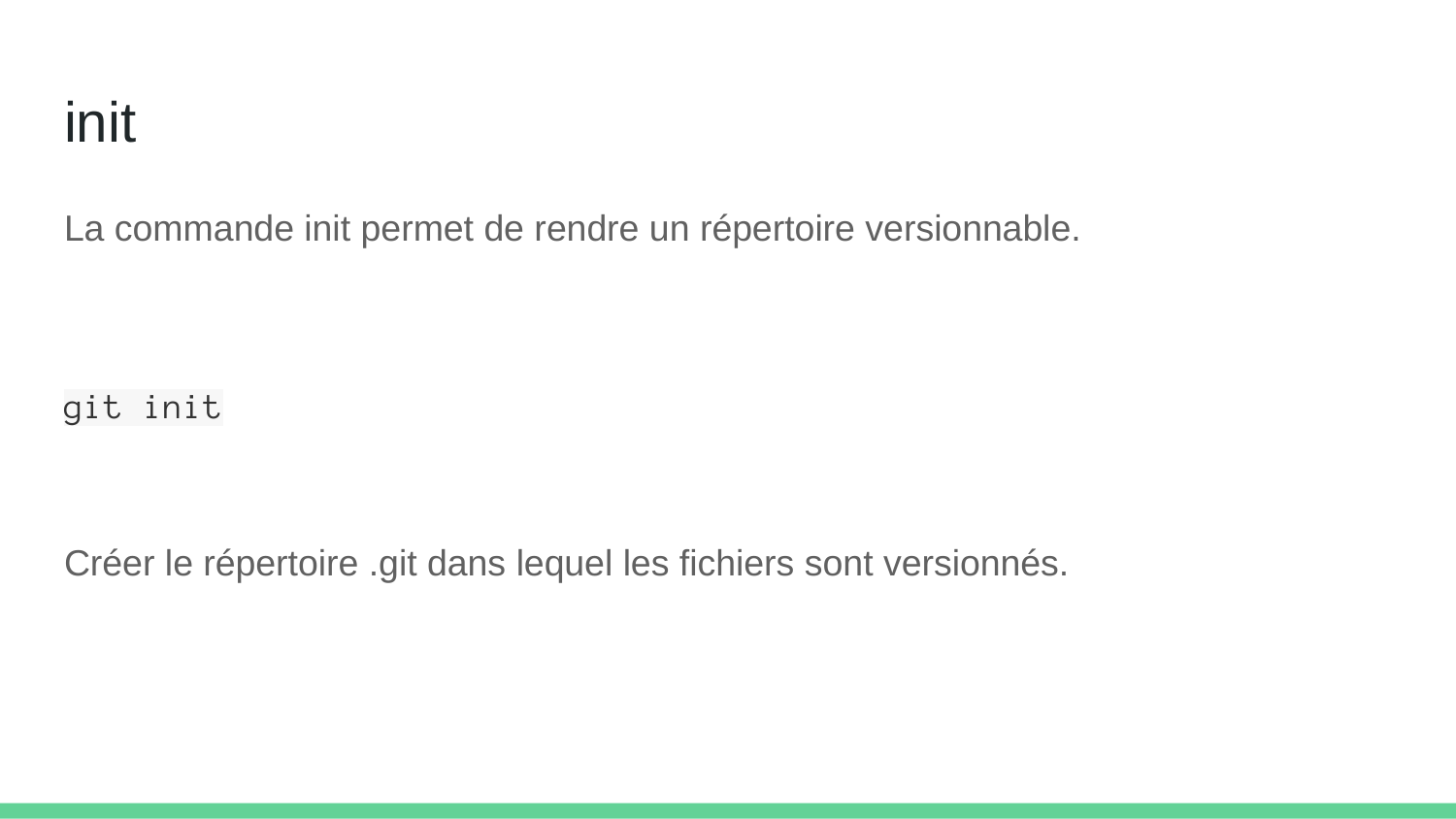

# init
La commande init permet de rendre un répertoire versionnable.

git init

Créer le répertoire .git dans lequel les fichiers sont versionnés.